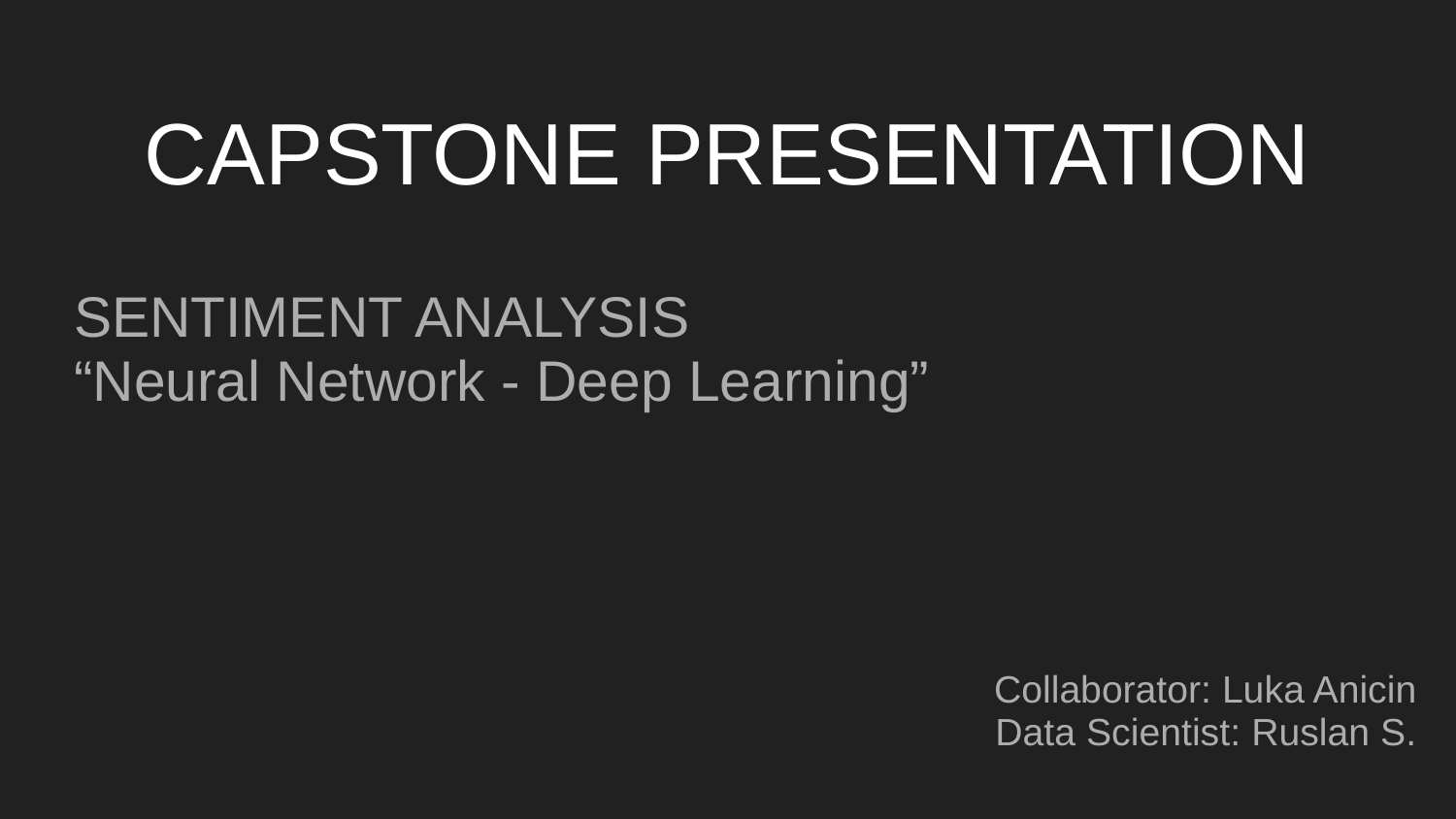

# CAPSTONE PRESENTATION
SENTIMENT ANALYSIS
“Neural Network - Deep Learning”

Collaborator: Luka Anicin
Data Scientist: Ruslan S.